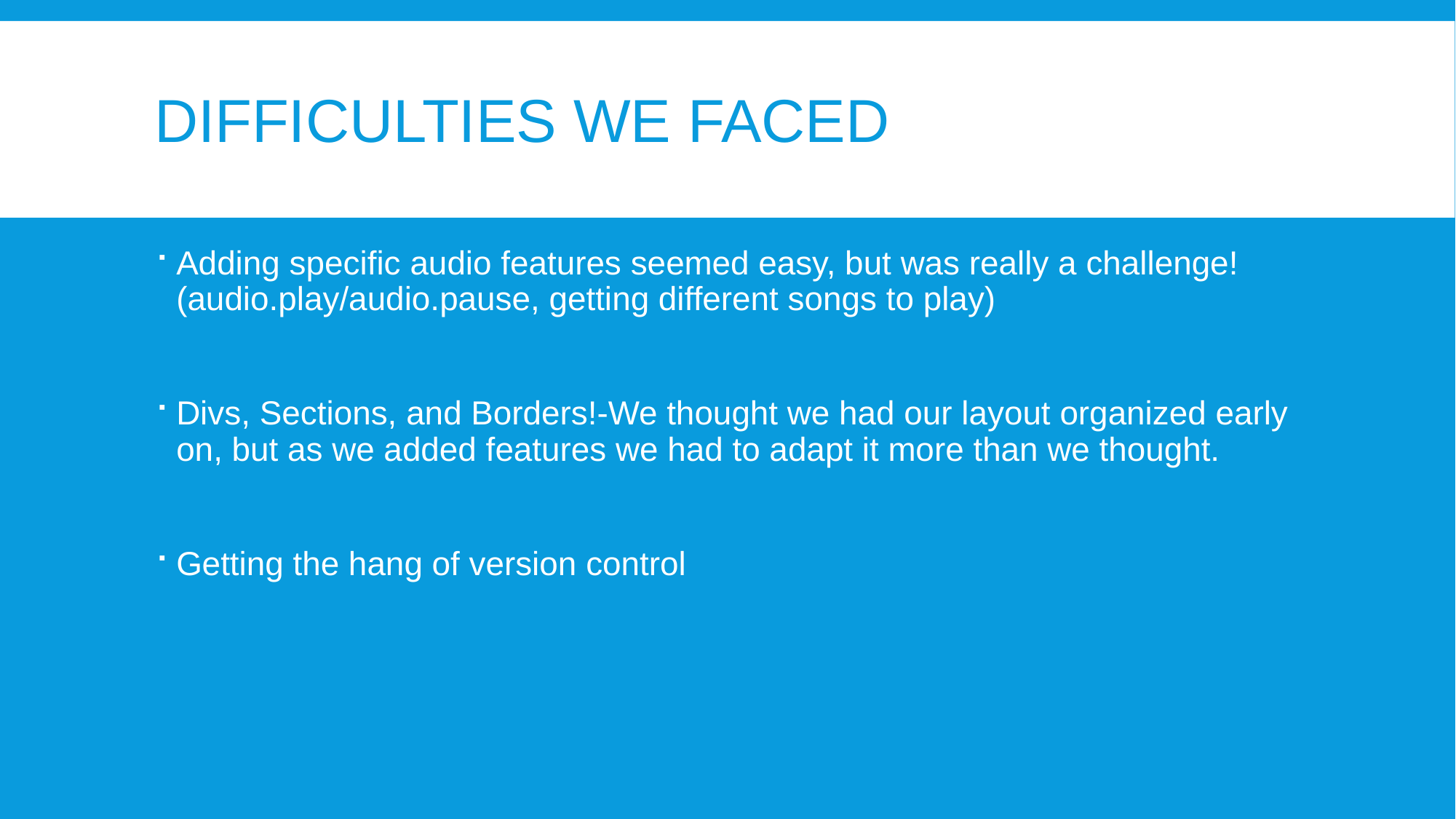

# Difficulties we faced
Adding specific audio features seemed easy, but was really a challenge! (audio.play/audio.pause, getting different songs to play)

Divs, Sections, and Borders!-We thought we had our layout organized early on, but as we added features we had to adapt it more than we thought.

Getting the hang of version control